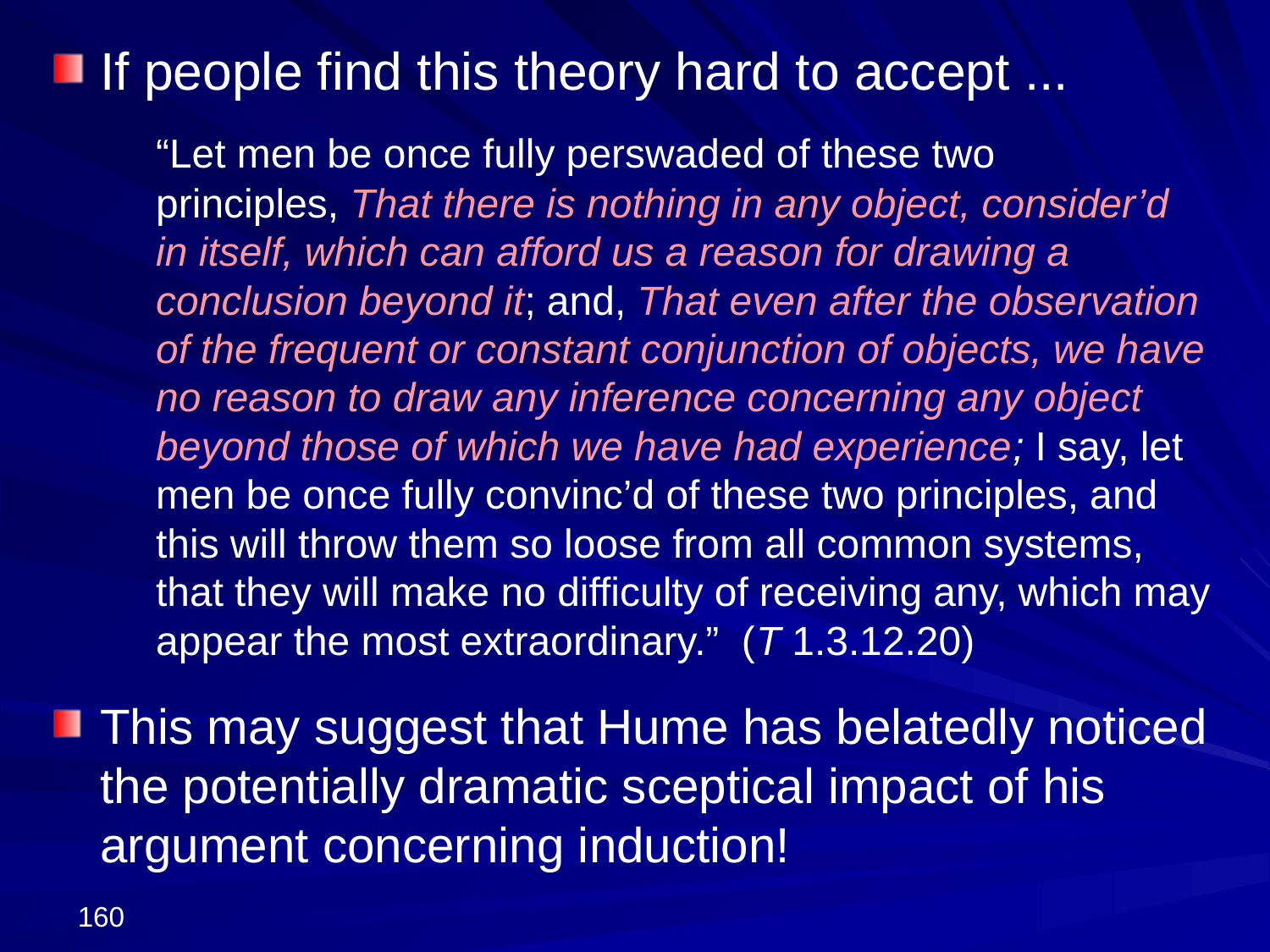

If people find this theory hard to accept ...
	“Let men be once fully perswaded of these two principles, That there is nothing in any object, consider’d in itself, which can afford us a reason for drawing a conclusion beyond it; and, That even after the observation of the frequent or constant conjunction of objects, we have no reason to draw any inference concerning any object beyond those of which we have had experience; I say, let men be once fully convinc’d of these two principles, and this will throw them so loose from all common systems, that they will make no difficulty of receiving any, which may appear the most extraordinary.”  (T 1.3.12.20)
This may suggest that Hume has belatedly noticed the potentially dramatic sceptical impact of his argument concerning induction!
160